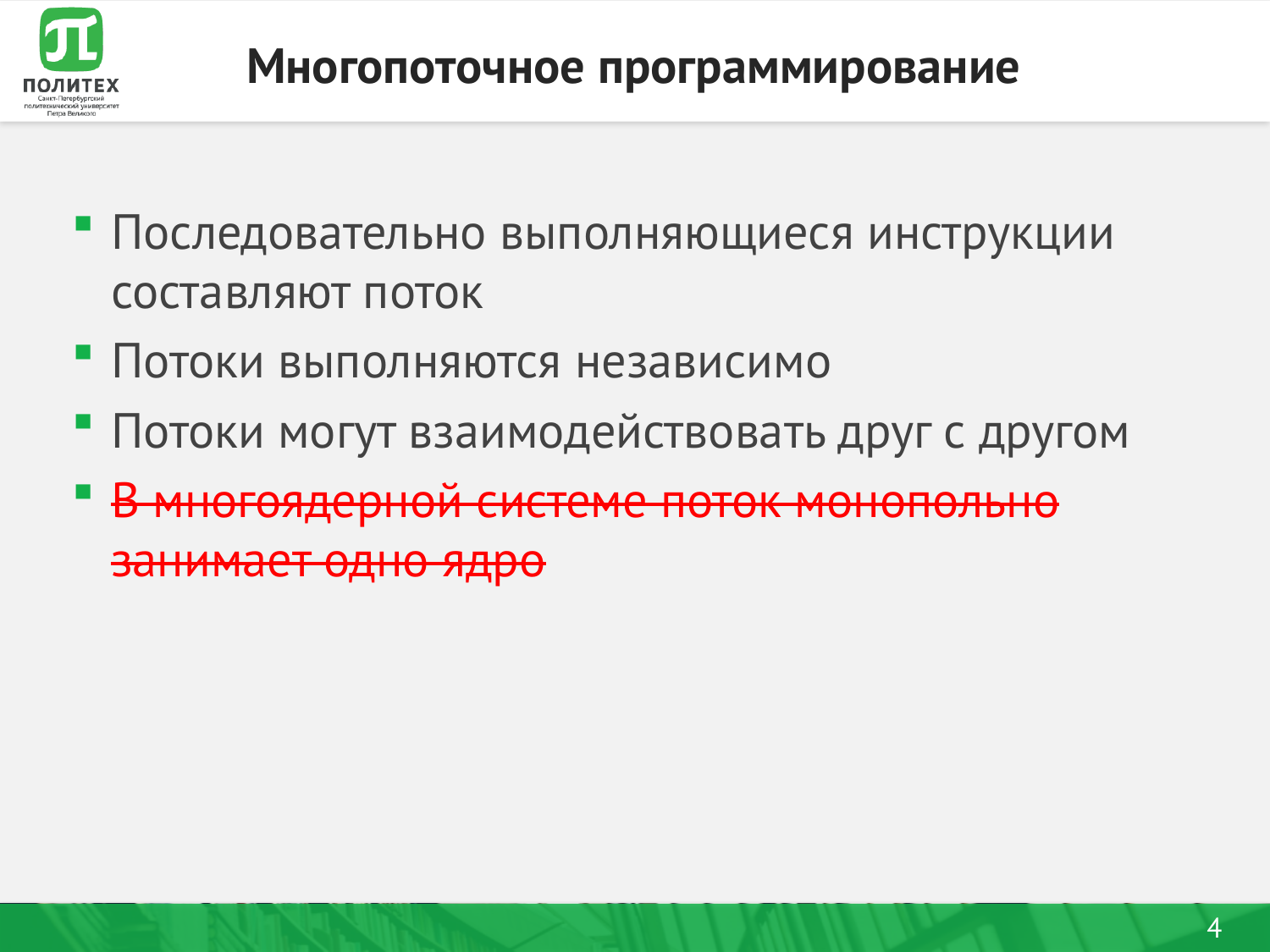

# Многопоточное программирование
Последовательно выполняющиеся инструкции составляют поток
Потоки выполняются независимо
Потоки могут взаимодействовать друг с другом
В многоядерной системе поток монопольно занимает одно ядро